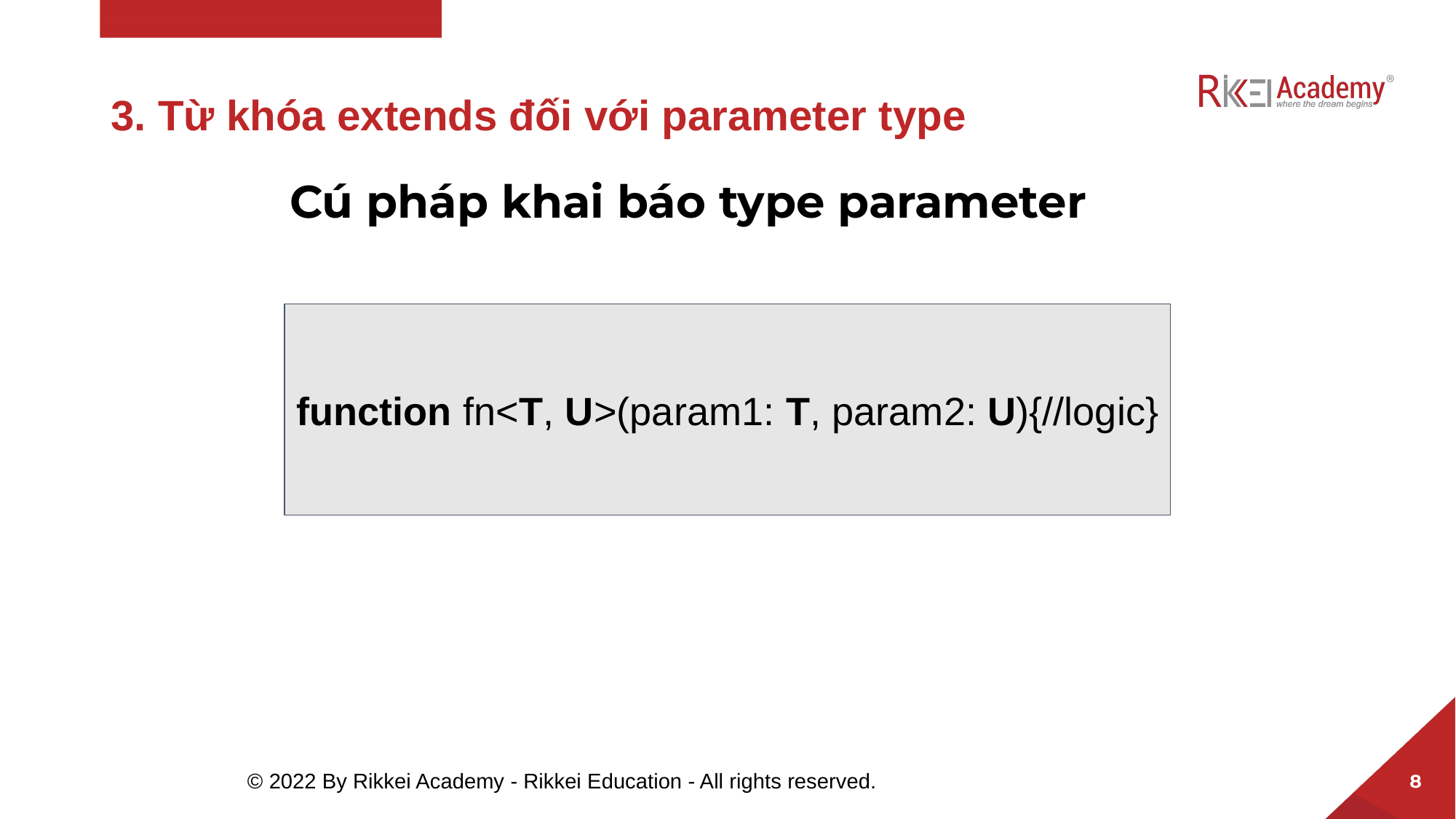

# 3. Từ khóa extends đối với parameter type
Cú pháp khai báo type parameter
function fn<T, U>(param1: T, param2: U){//logic}